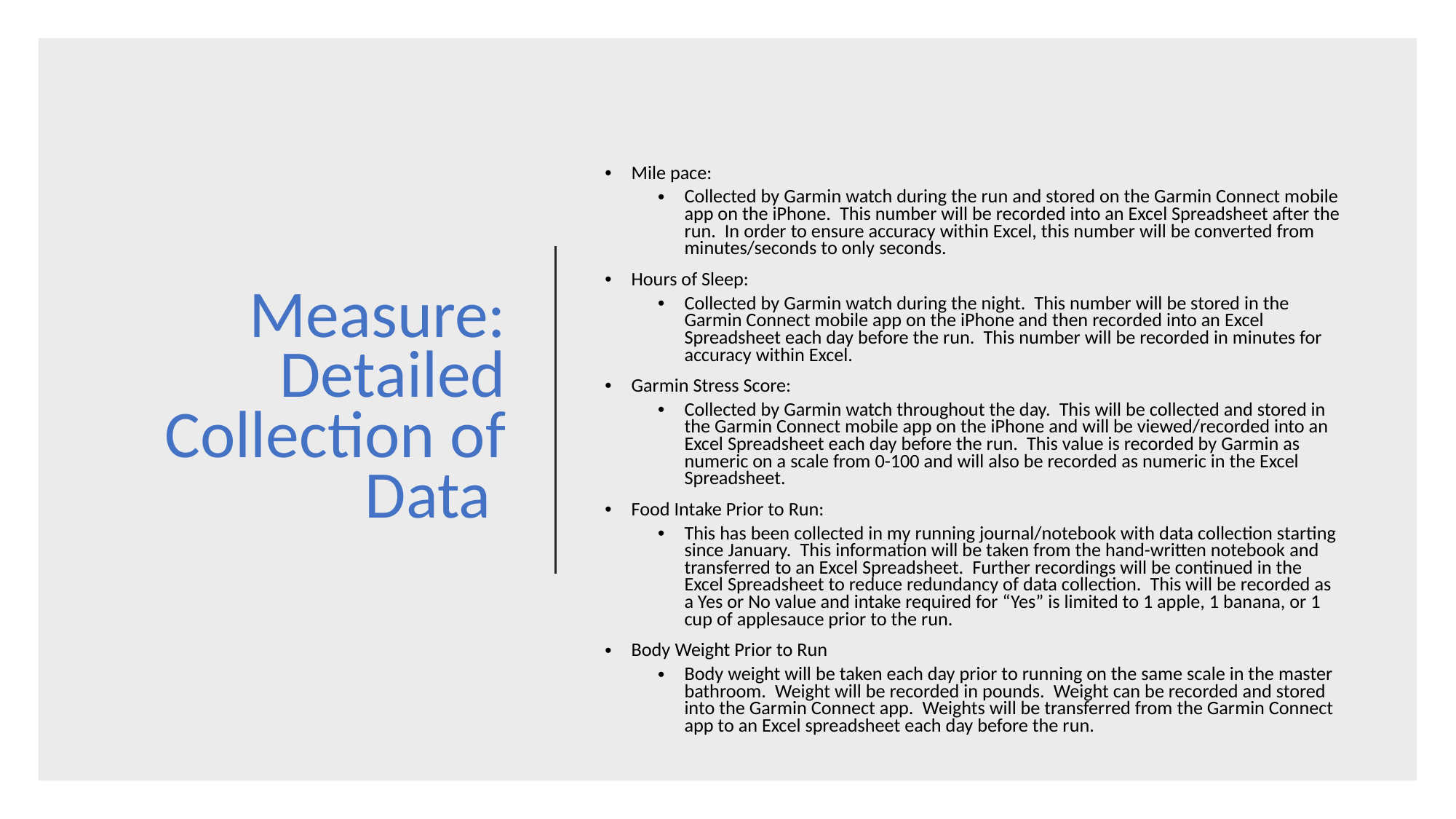

# Measure: Detailed Collection of Data
Mile pace:
Collected by Garmin watch during the run and stored on the Garmin Connect mobile app on the iPhone.  This number will be recorded into an Excel Spreadsheet after the run.  In order to ensure accuracy within Excel, this number will be converted from minutes/seconds to only seconds.
Hours of Sleep:
Collected by Garmin watch during the night.  This number will be stored in the Garmin Connect mobile app on the iPhone and then recorded into an Excel Spreadsheet each day before the run.  This number will be recorded in minutes for accuracy within Excel.
Garmin Stress Score:
Collected by Garmin watch throughout the day.  This will be collected and stored in the Garmin Connect mobile app on the iPhone and will be viewed/recorded into an Excel Spreadsheet each day before the run.  This value is recorded by Garmin as numeric on a scale from 0-100 and will also be recorded as numeric in the Excel Spreadsheet.
Food Intake Prior to Run:
This has been collected in my running journal/notebook with data collection starting since January.  This information will be taken from the hand-written notebook and transferred to an Excel Spreadsheet.  Further recordings will be continued in the Excel Spreadsheet to reduce redundancy of data collection.  This will be recorded as a Yes or No value and intake required for “Yes” is limited to 1 apple, 1 banana, or 1 cup of applesauce prior to the run.
Body Weight Prior to Run
Body weight will be taken each day prior to running on the same scale in the master bathroom.  Weight will be recorded in pounds.  Weight can be recorded and stored into the Garmin Connect app.  Weights will be transferred from the Garmin Connect app to an Excel spreadsheet each day before the run.